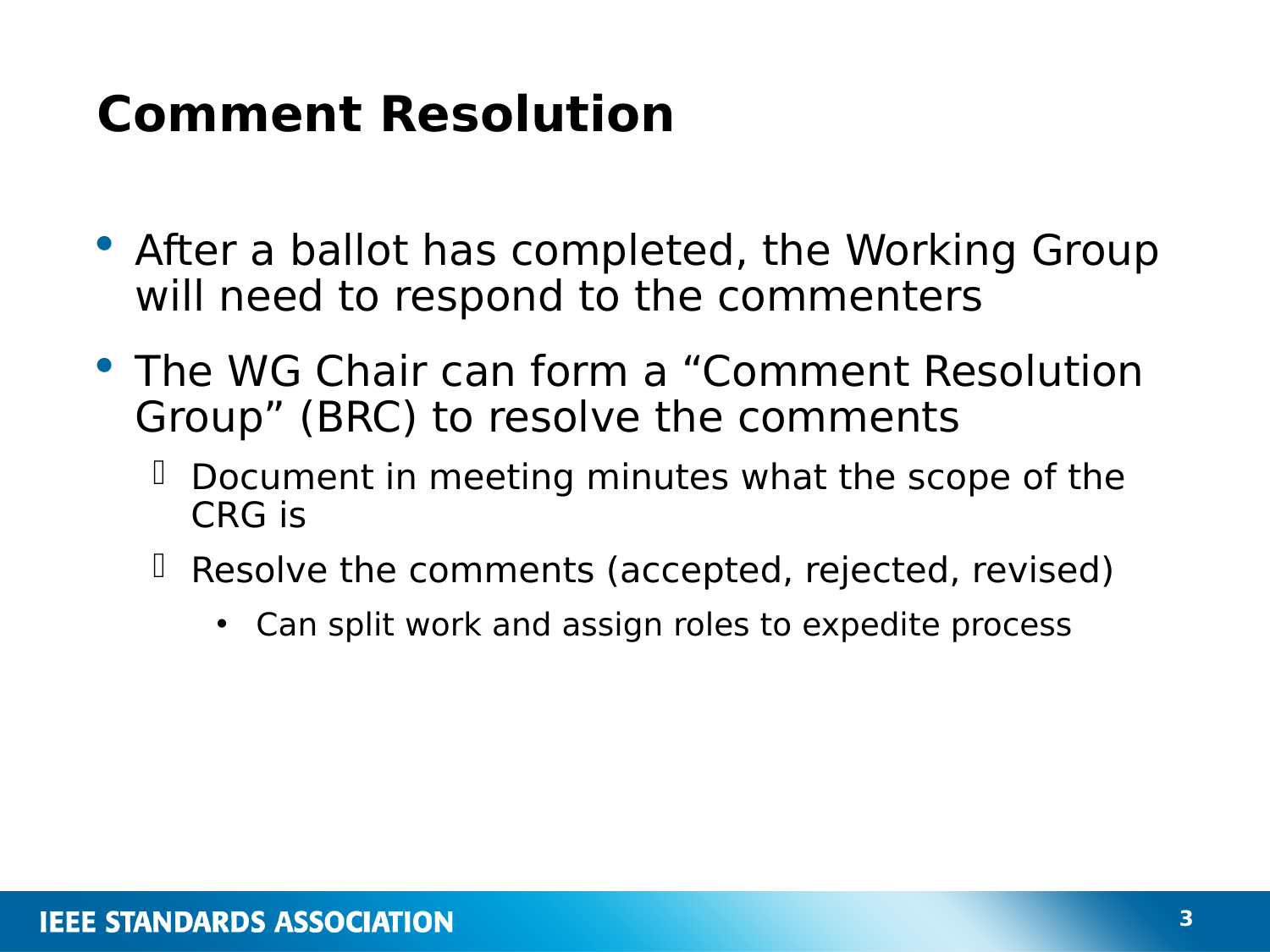

# Comment Resolution
After a ballot has completed, the Working Group will need to respond to the commenters
The WG Chair can form a “Comment Resolution Group” (BRC) to resolve the comments
Document in meeting minutes what the scope of the CRG is
Resolve the comments (accepted, rejected, revised)
Can split work and assign roles to expedite process